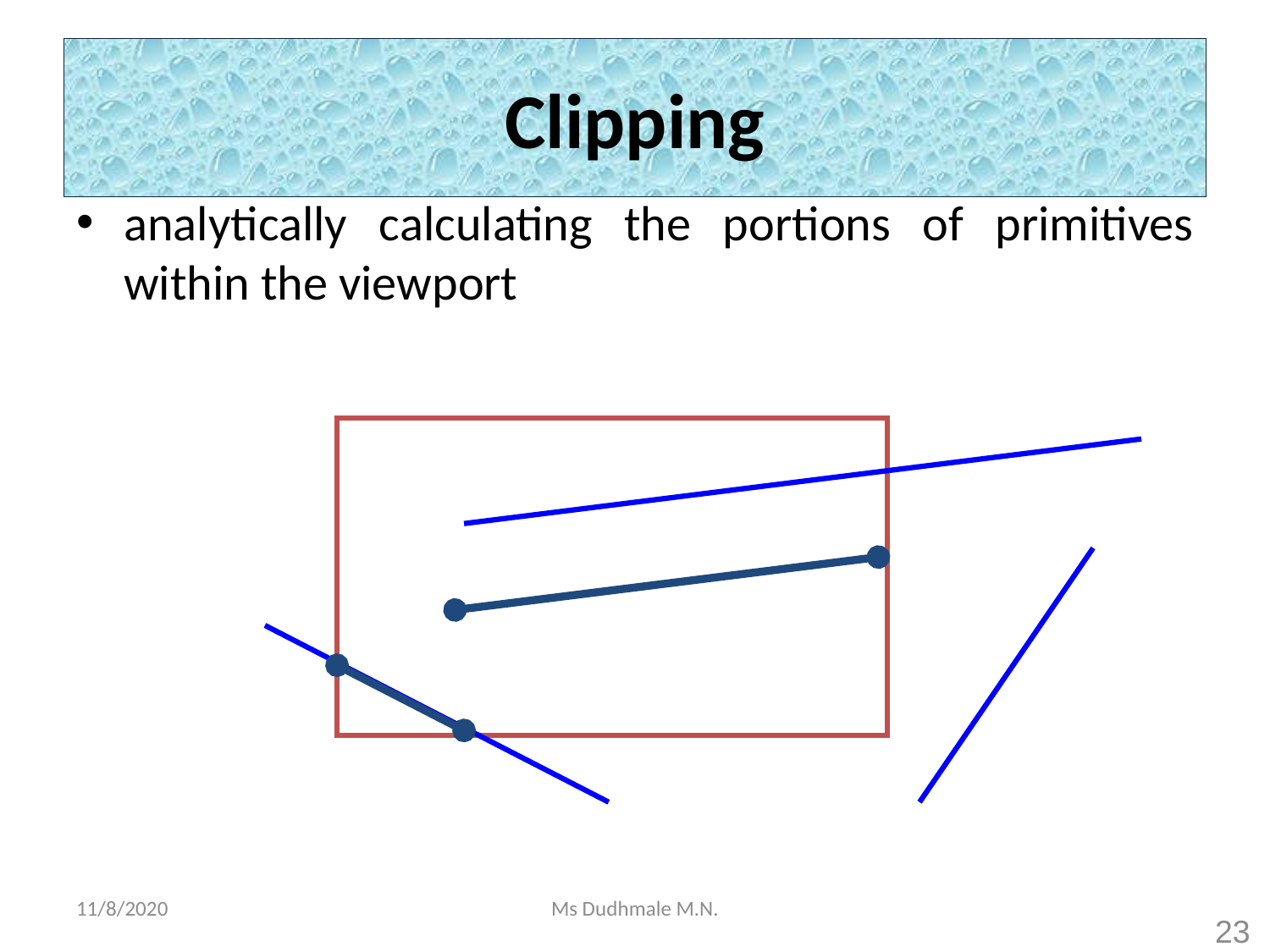

# Clipping
analytically calculating the portions of primitives within the viewport

11/8/2020
Ms Dudhmale M.N.
23